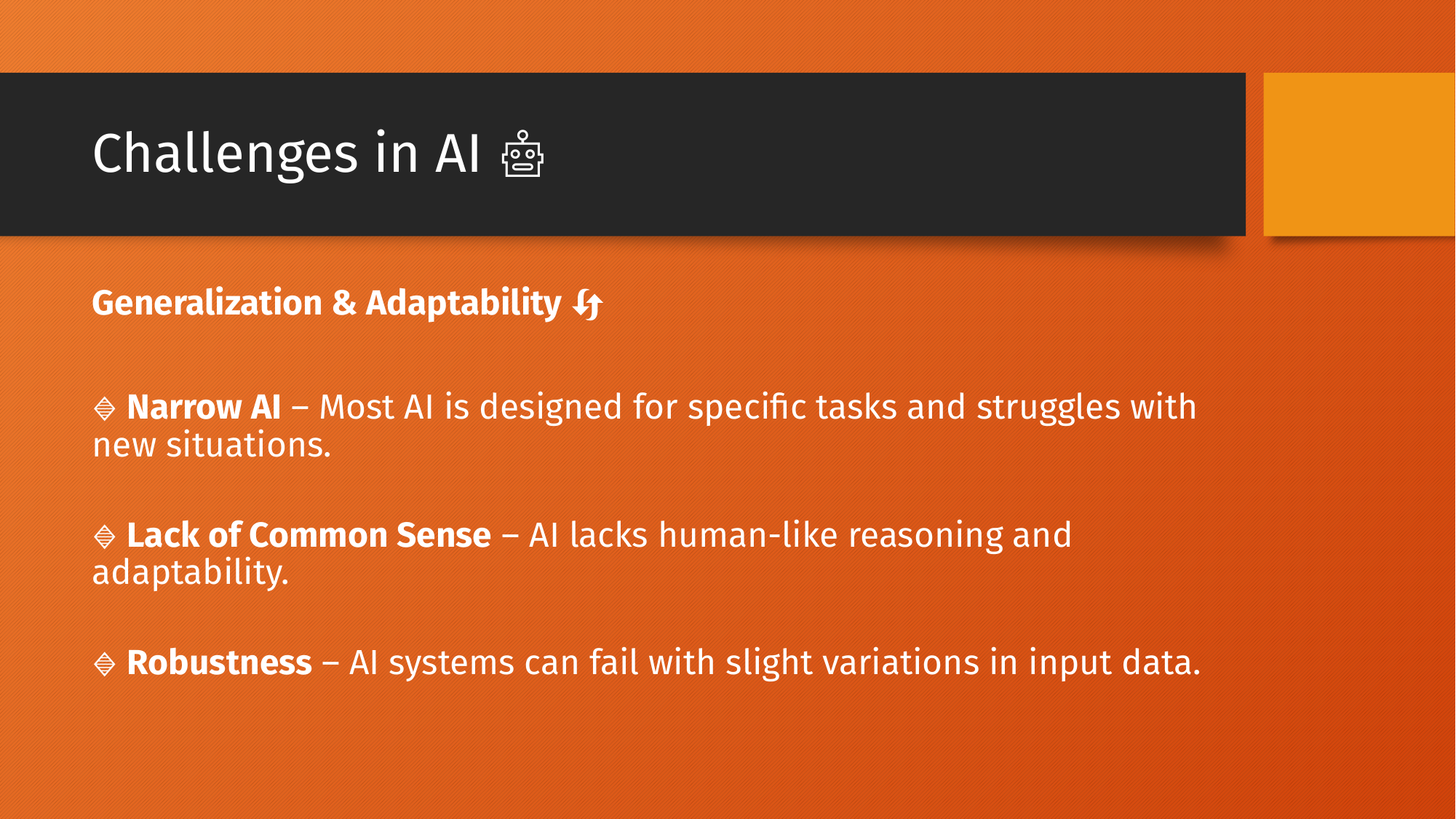

# Challenges in AI 🤖
Generalization & Adaptability 🔄

🔹 Narrow AI – Most AI is designed for specific tasks and struggles with new situations.
🔹 Lack of Common Sense – AI lacks human-like reasoning and adaptability.
🔹 Robustness – AI systems can fail with slight variations in input data.